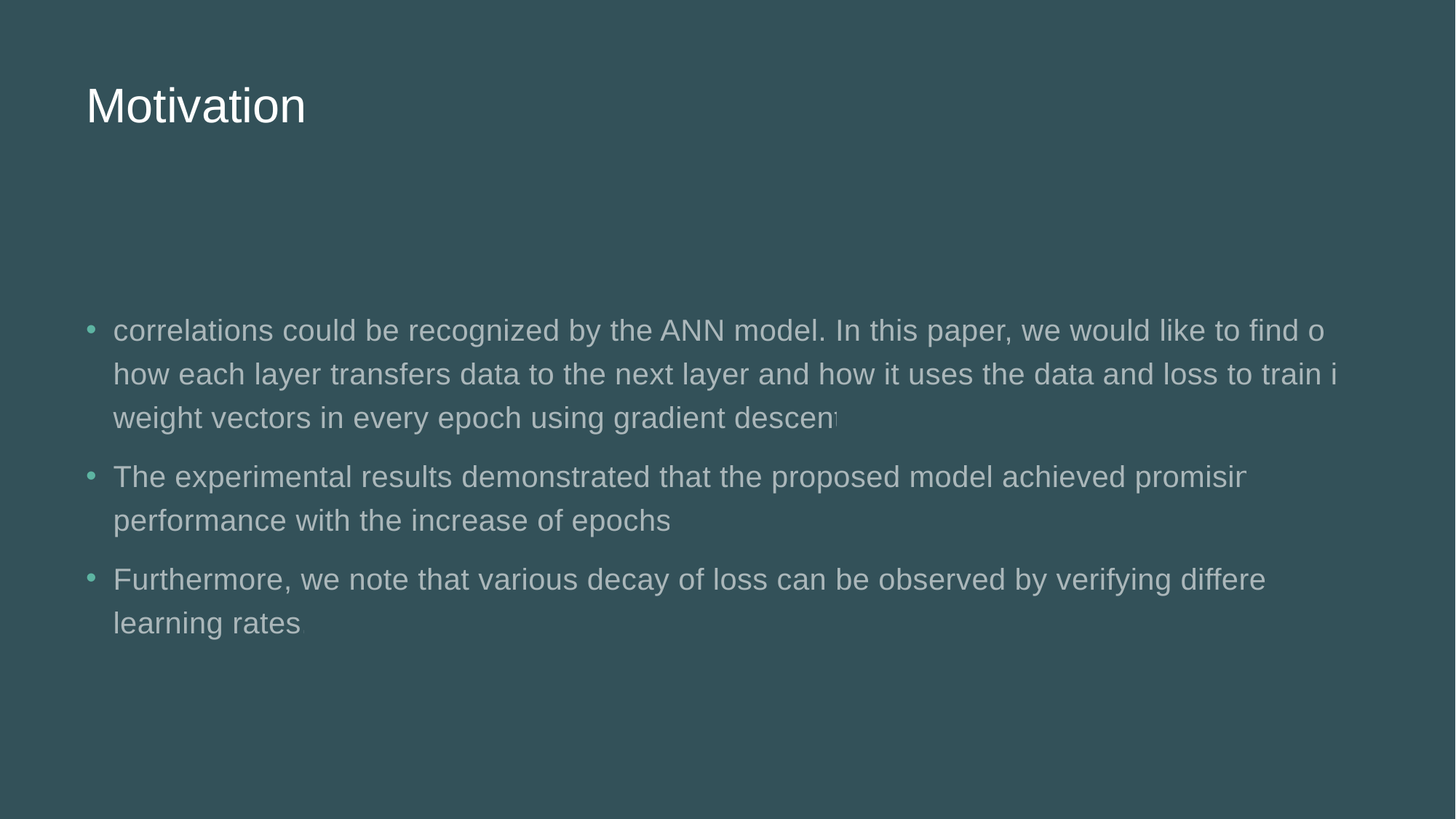

# Motivation
correlations could be recognized by the ANN model. In this paper, we would like to find out how each layer transfers data to the next layer and how it uses the data and loss to train its weight vectors in every epoch using gradient descent.
The experimental results demonstrated that the proposed model achieved promising performance with the increase of epochs.
Furthermore, we note that various decay of loss can be observed by verifying different learning rates.